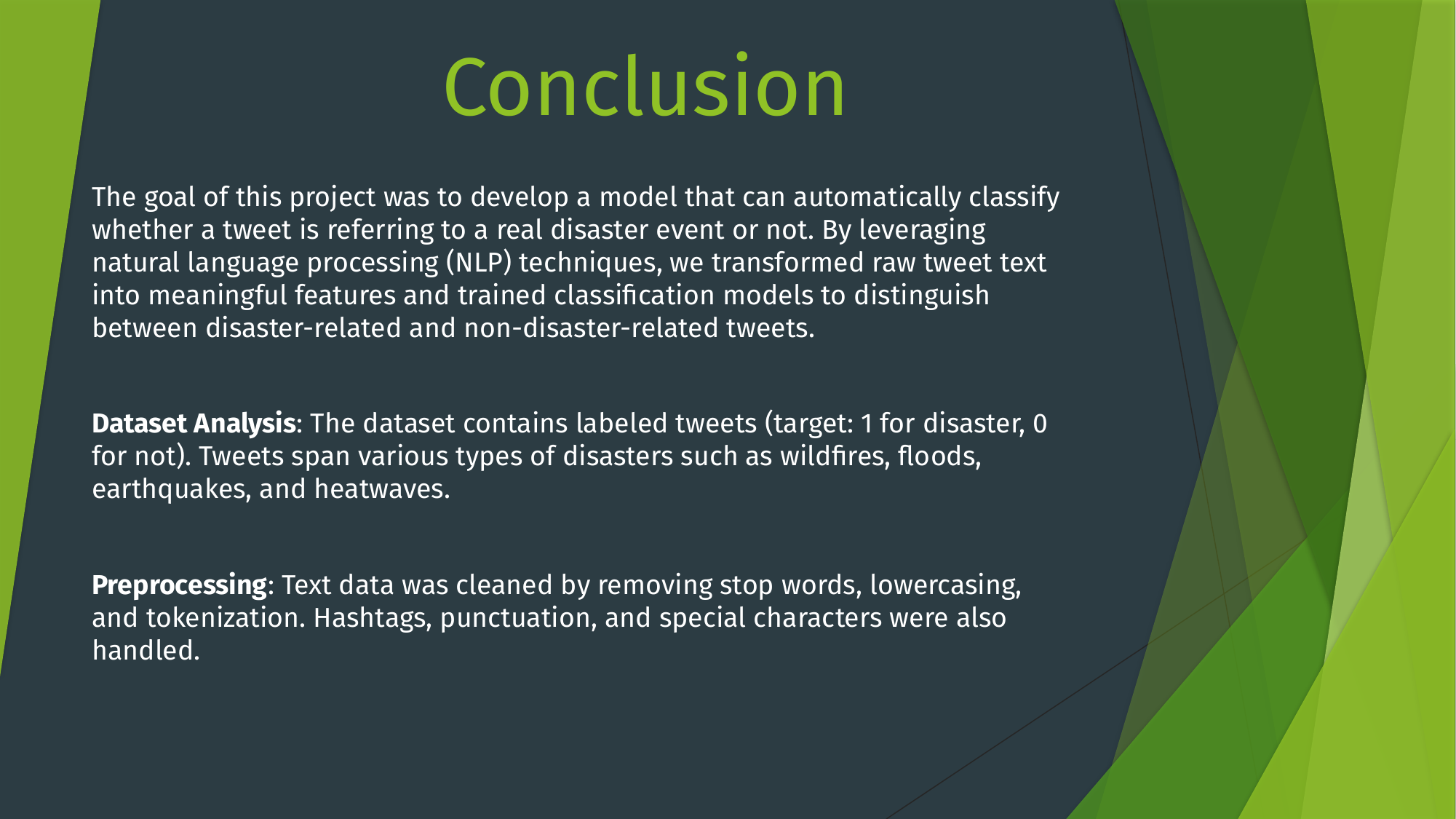

# Conclusion
The goal of this project was to develop a model that can automatically classify whether a tweet is referring to a real disaster event or not. By leveraging natural language processing (NLP) techniques, we transformed raw tweet text into meaningful features and trained classification models to distinguish between disaster-related and non-disaster-related tweets.

Dataset Analysis: The dataset contains labeled tweets (target: 1 for disaster, 0 for not). Tweets span various types of disasters such as wildfires, floods, earthquakes, and heatwaves.

Preprocessing: Text data was cleaned by removing stop words, lowercasing, and tokenization. Hashtags, punctuation, and special characters were also handled.